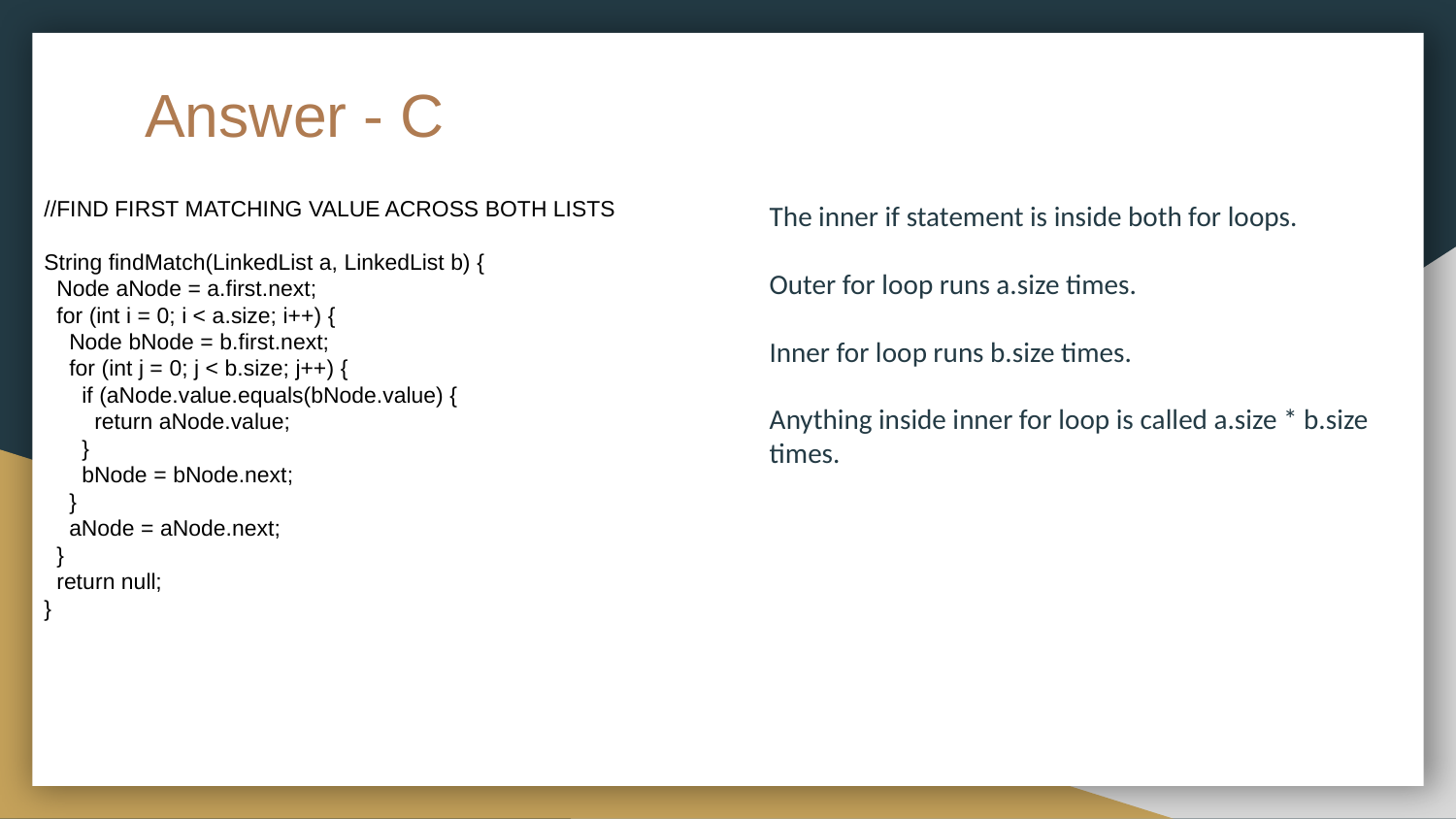

# Answer - C
//FIND FIRST MATCHING VALUE ACROSS BOTH LISTS

String findMatch(LinkedList a, LinkedList b) {
  Node aNode = a.first.next;
  for (int i = 0; i < a.size; i++) {
    Node bNode = b.first.next;
    for (int j = 0; j < b.size; j++) {
      if (aNode.value.equals(bNode.value) {
        return aNode.value;
      }
      bNode = bNode.next;
    }
    aNode = aNode.next;
  }
  return null;
}
The inner if statement is inside both for loops.

Outer for loop runs a.size times.

Inner for loop runs b.size times.

Anything inside inner for loop is called a.size * b.size times.